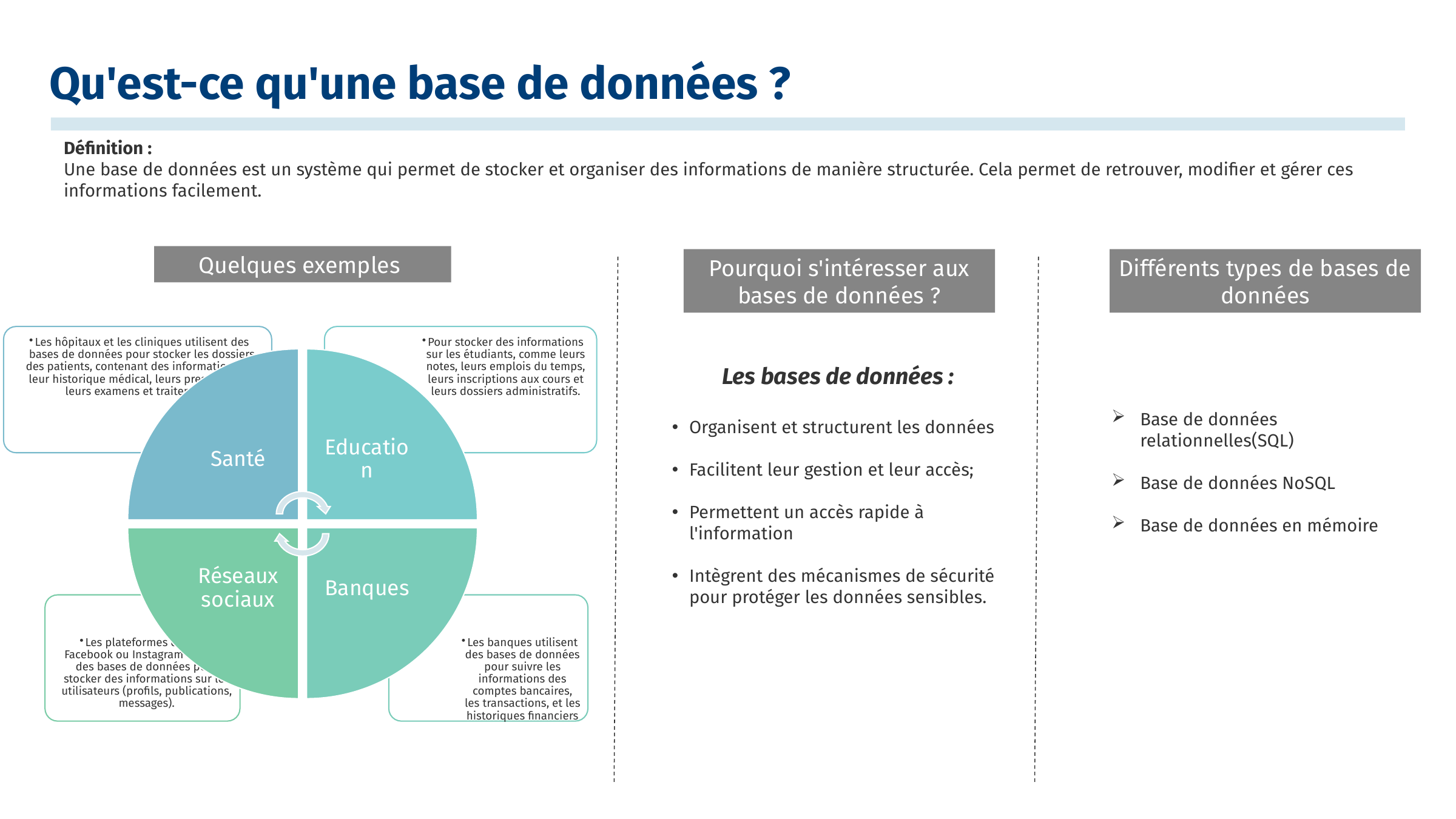

# Qu'est-ce qu'une base de données ?
Définition :
Une base de données est un système qui permet de stocker et organiser des informations de manière structurée. Cela permet de retrouver, modifier et gérer ces informations facilement.
Quelques exemples
Différents types de bases de données
Pourquoi s'intéresser aux bases de données ?
Les banques utilisent des bases de données pour suivre les informations des comptes bancaires, les transactions, et les historiques financiers
Les plateformes comme Facebook ou Instagram utilisent des bases de données pour stocker des informations sur les utilisateurs (profils, publications, messages).
Pour stocker des informations sur les étudiants, comme leurs notes, leurs emplois du temps, leurs inscriptions aux cours et leurs dossiers administratifs.
Les hôpitaux et les cliniques utilisent des bases de données pour stocker les dossiers des patients, contenant des informations sur leur historique médical, leurs prescriptions, leurs examens et traitements.
Santé
Education
Banques
Réseaux sociaux
Les bases de données :

Organisent et structurent les données

Facilitent leur gestion et leur accès;

Permettent un accès rapide à l'information

Intègrent des mécanismes de sécurité pour protéger les données sensibles.
Base de données relationnelles(SQL)

Base de données NoSQL

Base de données en mémoire